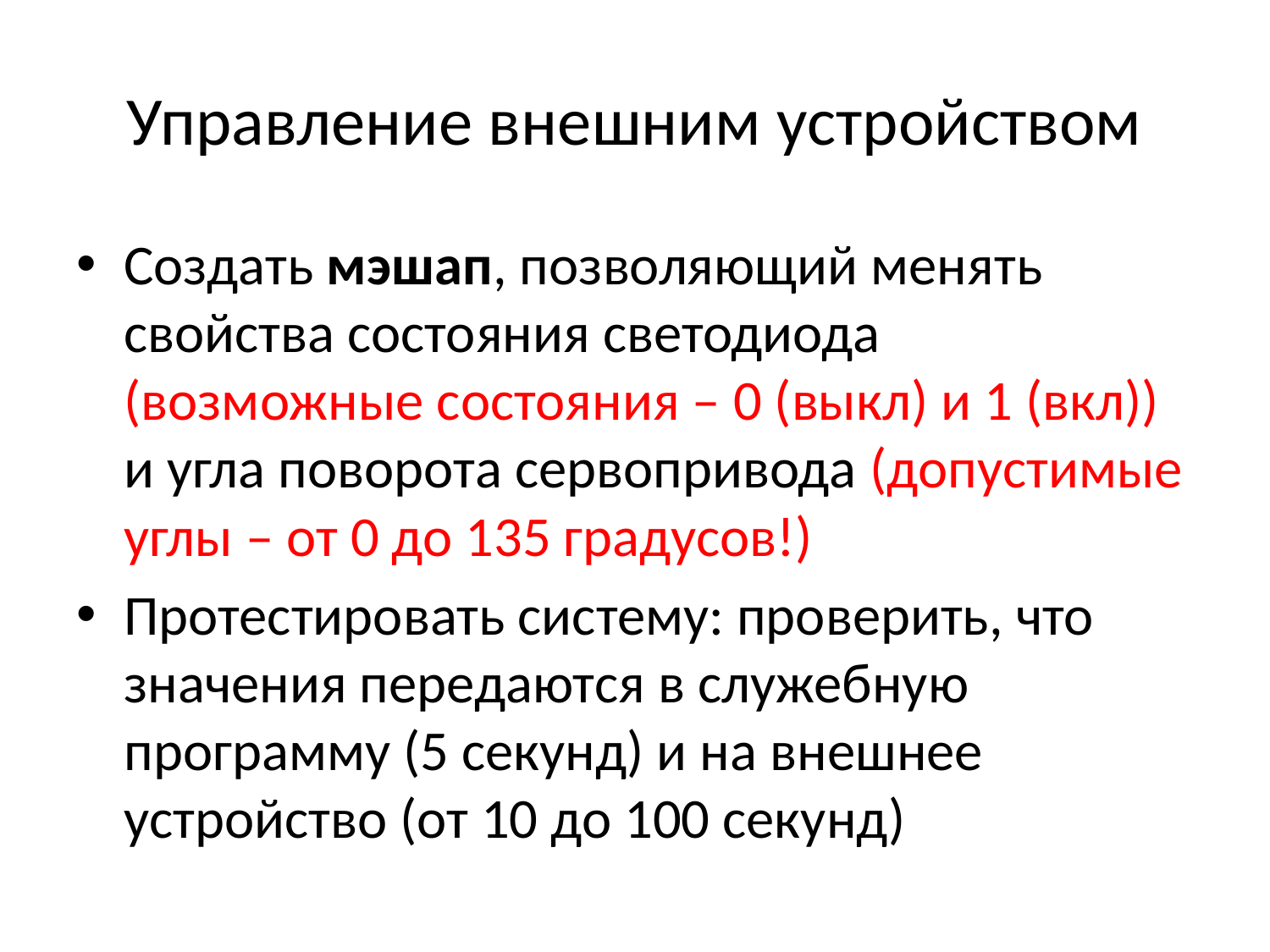

# Управление внешним устройством
Создать мэшап, позволяющий менять свойства состояния светодиода (возможные состояния – 0 (выкл) и 1 (вкл)) и угла поворота сервопривода (допустимые углы – от 0 до 135 градусов!)
Протестировать систему: проверить, что значения передаются в служебную программу (5 секунд) и на внешнее устройство (от 10 до 100 секунд)